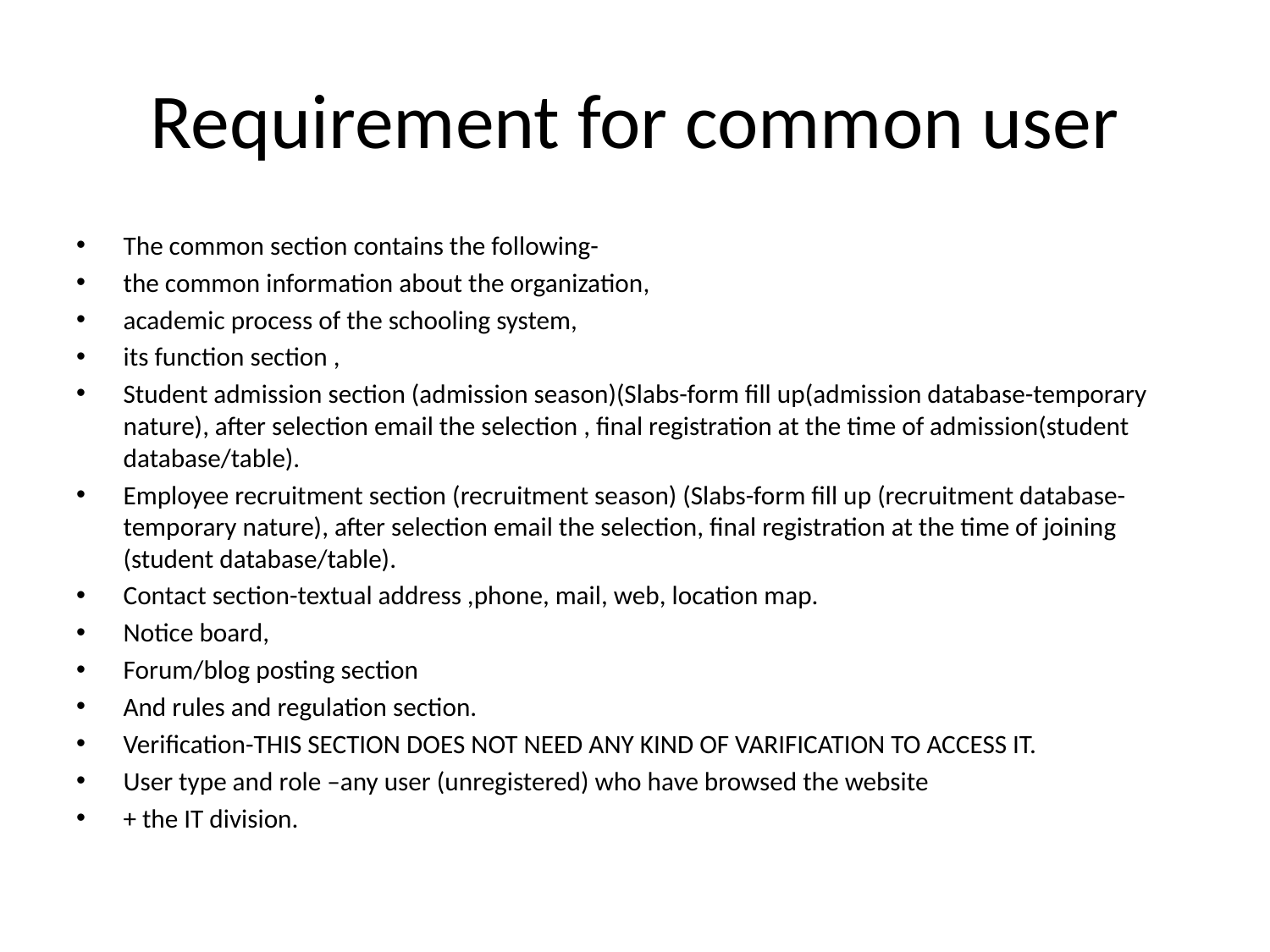

# Requirement for common user
The common section contains the following-
the common information about the organization,
academic process of the schooling system,
its function section ,
Student admission section (admission season)(Slabs-form fill up(admission database-temporary nature), after selection email the selection , final registration at the time of admission(student database/table).
Employee recruitment section (recruitment season) (Slabs-form fill up (recruitment database-temporary nature), after selection email the selection, final registration at the time of joining (student database/table).
Contact section-textual address ,phone, mail, web, location map.
Notice board,
Forum/blog posting section
And rules and regulation section.
Verification-THIS SECTION DOES NOT NEED ANY KIND OF VARIFICATION TO ACCESS IT.
User type and role –any user (unregistered) who have browsed the website
+ the IT division.